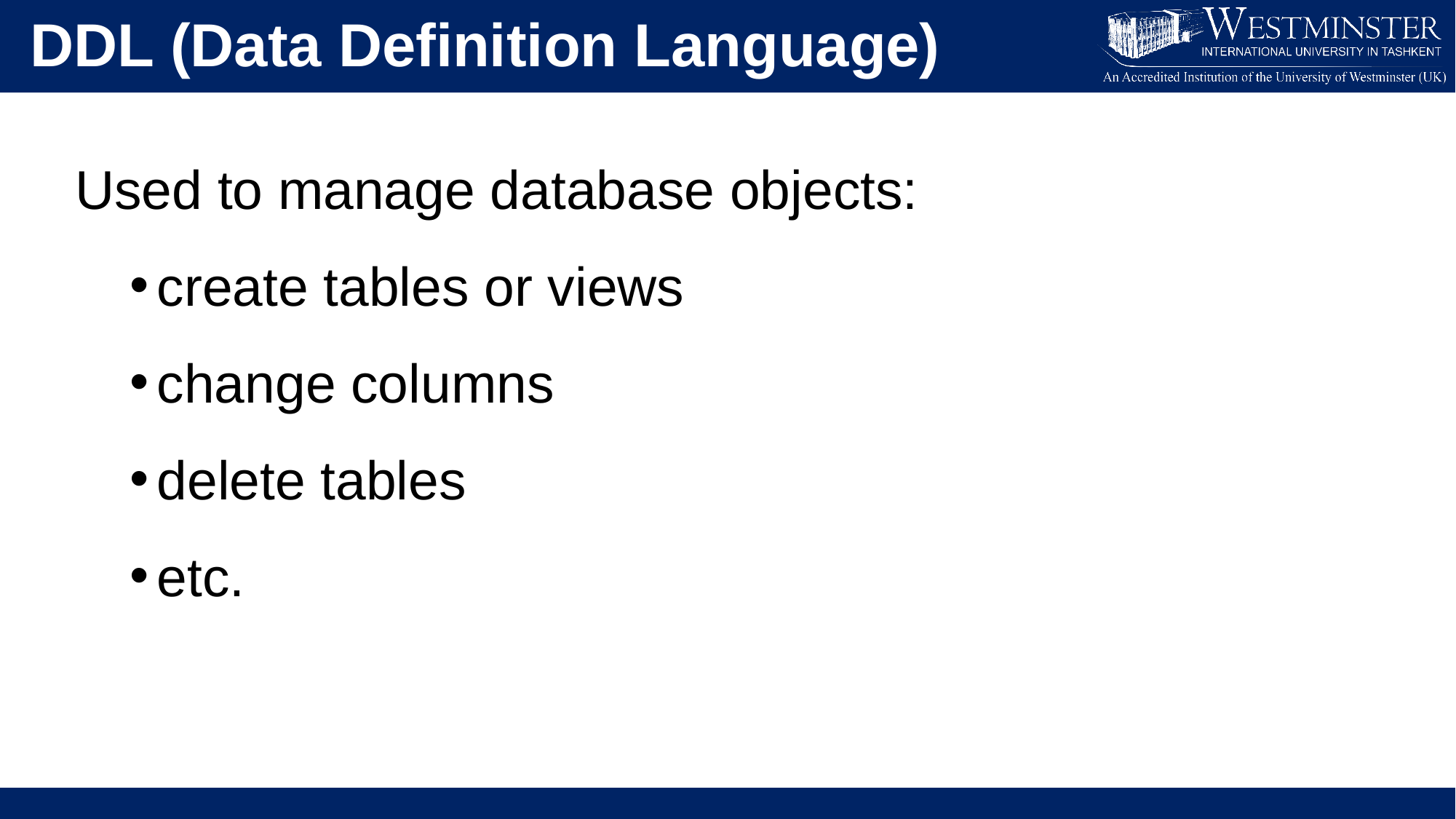

DDL (Data Definition Language)
Used to manage database objects:
create tables or views
change columns
delete tables
etc.